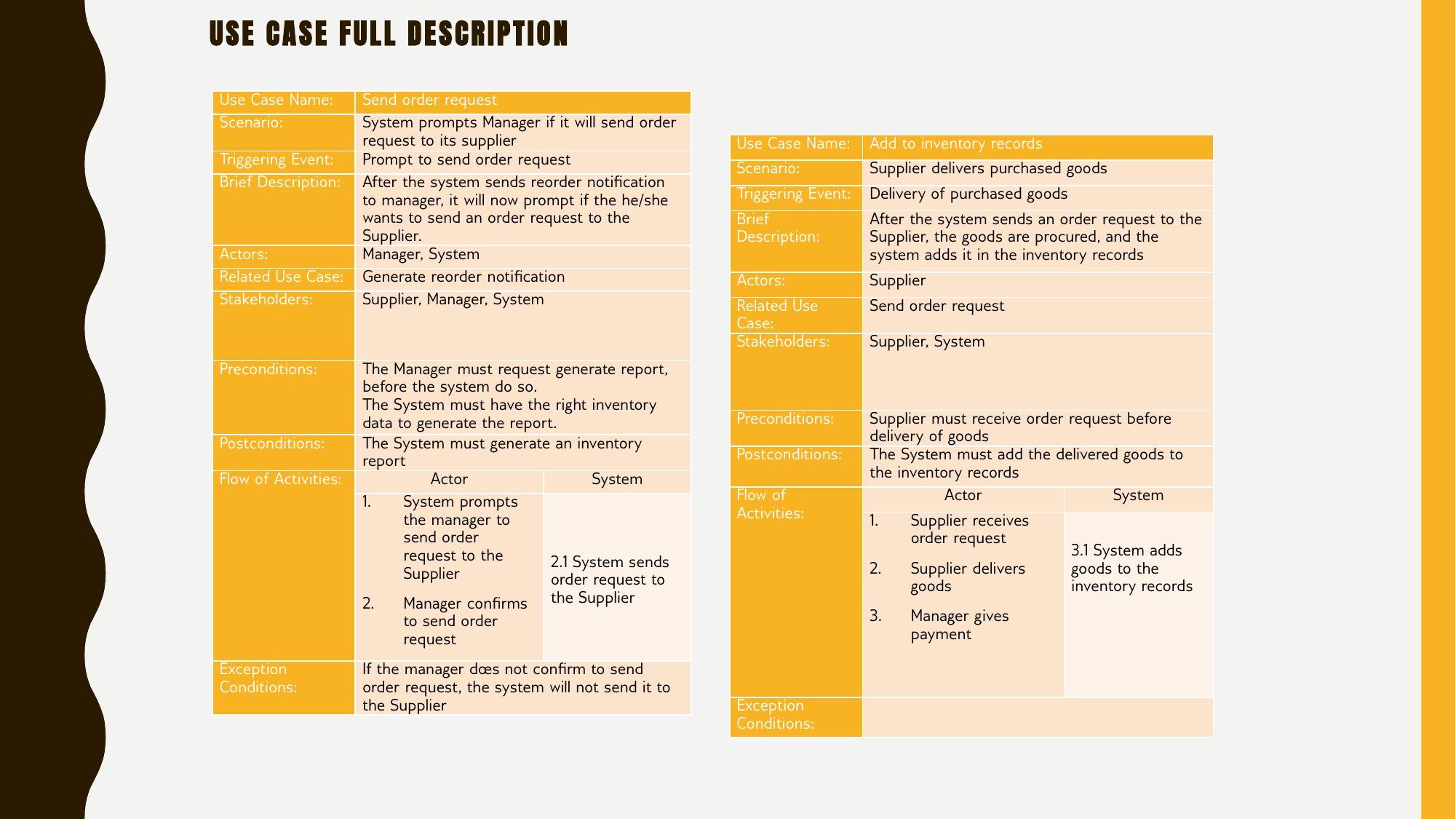

# Use Case Full Description
| Use Case Name: | Send order request |  |
| --- | --- | --- |
| Scenario: | System prompts Manager if it will send order request to its supplier |  |
| Triggering Event: | Prompt to send order request |  |
| Brief Description: | After the system sends reorder notification to manager, it will now prompt if the he/she wants to send an order request to the Supplier. |  |
| Actors: | Manager, System |  |
| Related Use Case: | Generate reorder notification |  |
| Stakeholders: | Supplier, Manager, System |  |
| Preconditions: | The Manager must request generate report, before the system do so. The System must have the right inventory data to generate the report. |  |
| Postconditions: | The System must generate an inventory report |  |
| Flow of Activities: | Actor | System |
|  | System prompts the manager to send order request to the Supplier Manager confirms to send order request | 2.1 System sends order request to the Supplier |
| Exception Conditions: | If the manager does not confirm to send order request, the system will not send it to the Supplier |  |
| Use Case Name: | Add to inventory records |  |
| --- | --- | --- |
| Scenario: | Supplier delivers purchased goods |  |
| Triggering Event: | Delivery of purchased goods |  |
| Brief Description: | After the system sends an order request to the Supplier, the goods are procured, and the system adds it in the inventory records |  |
| Actors: | Supplier |  |
| Related Use Case: | Send order request |  |
| Stakeholders: | Supplier, System |  |
| Preconditions: | Supplier must receive order request before delivery of goods |  |
| Postconditions: | The System must add the delivered goods to the inventory records |  |
| Flow of Activities: | Actor | System |
|  | Supplier receives order request Supplier delivers goods Manager gives payment | 3.1 System adds goods to the inventory records |
| Exception Conditions: |  |  |